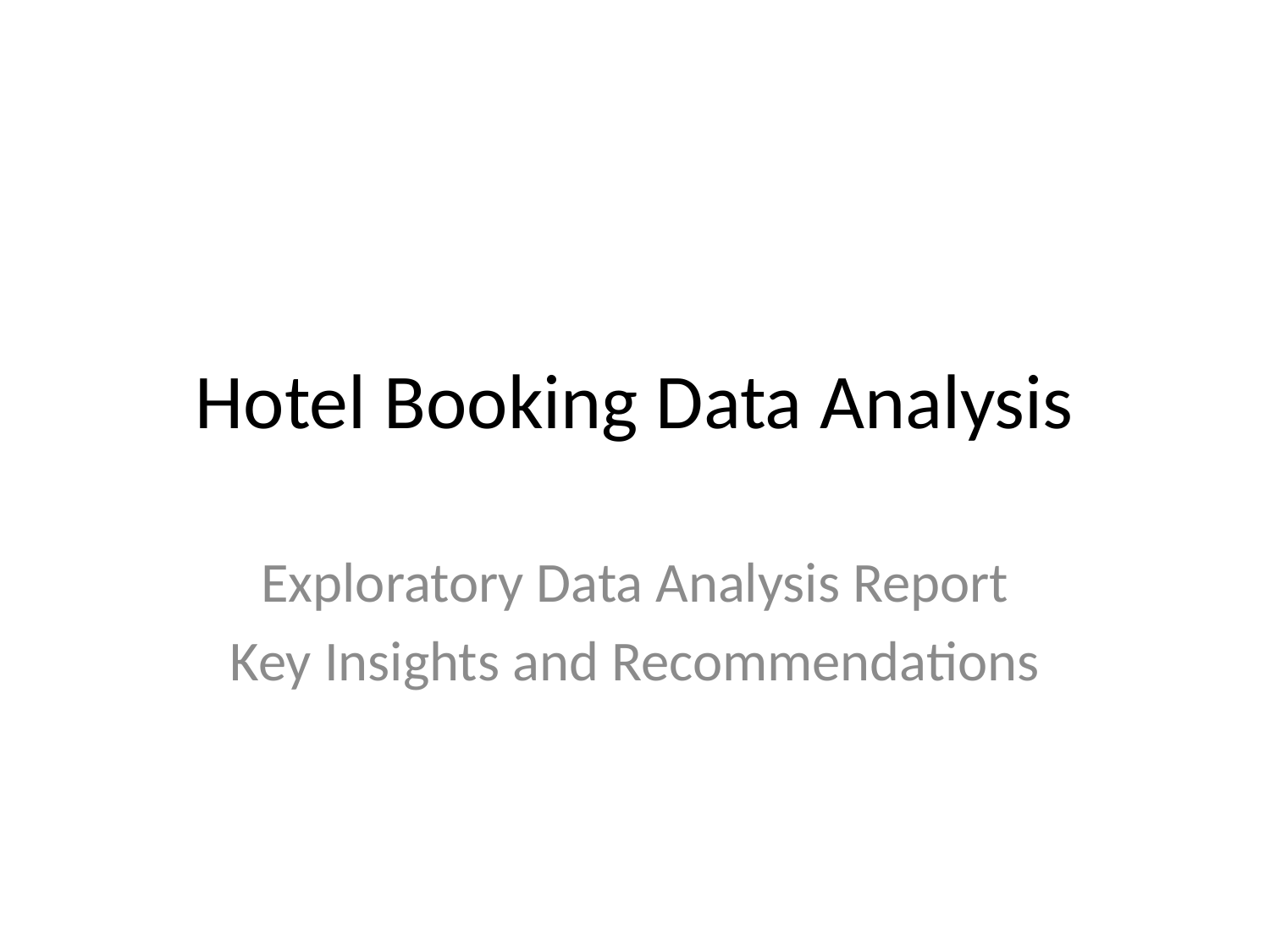

# Hotel Booking Data Analysis
Exploratory Data Analysis Report
Key Insights and Recommendations